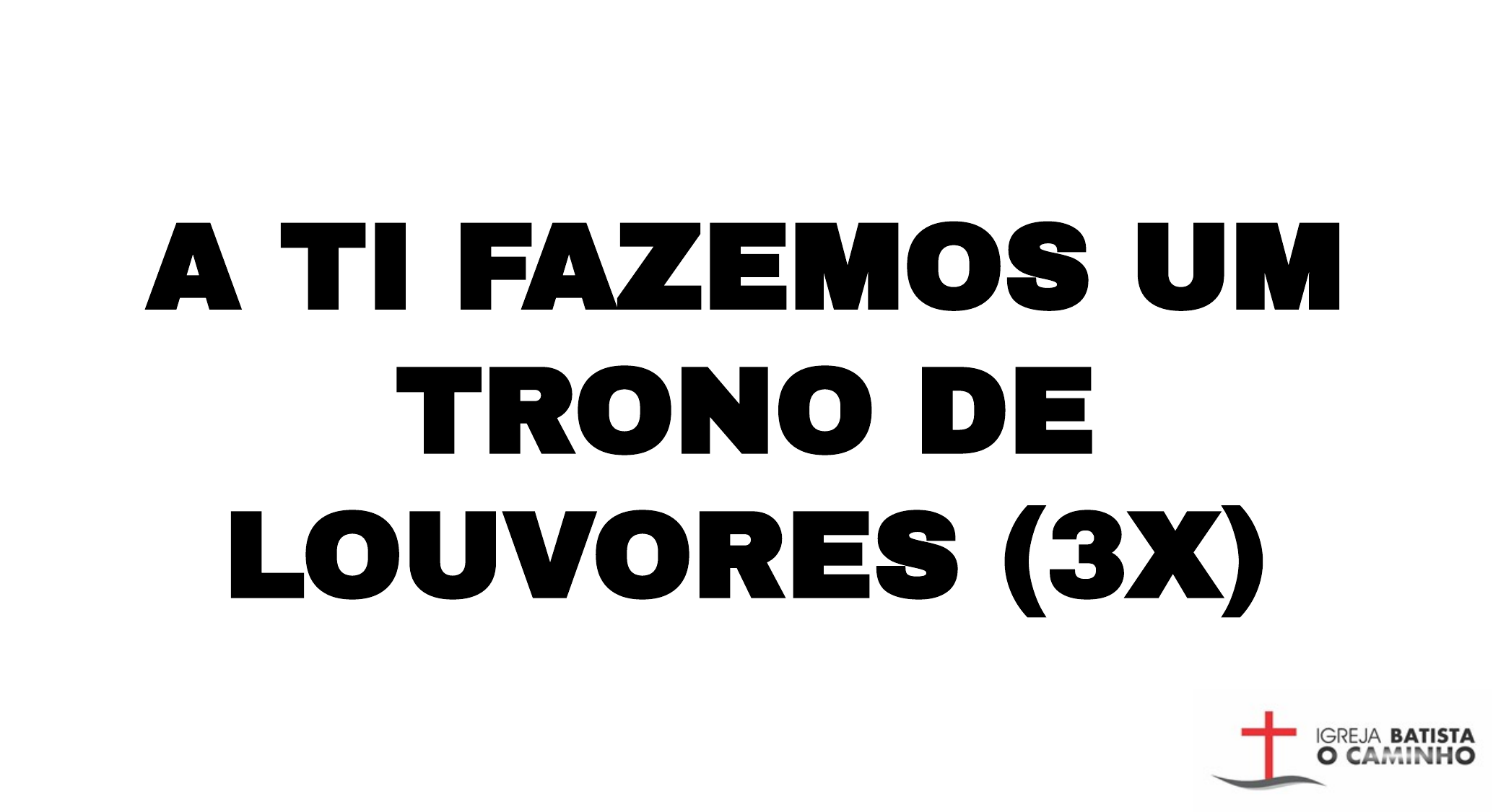

A TI FAZEMOS UM TRONO DE LOUVORES (3X)